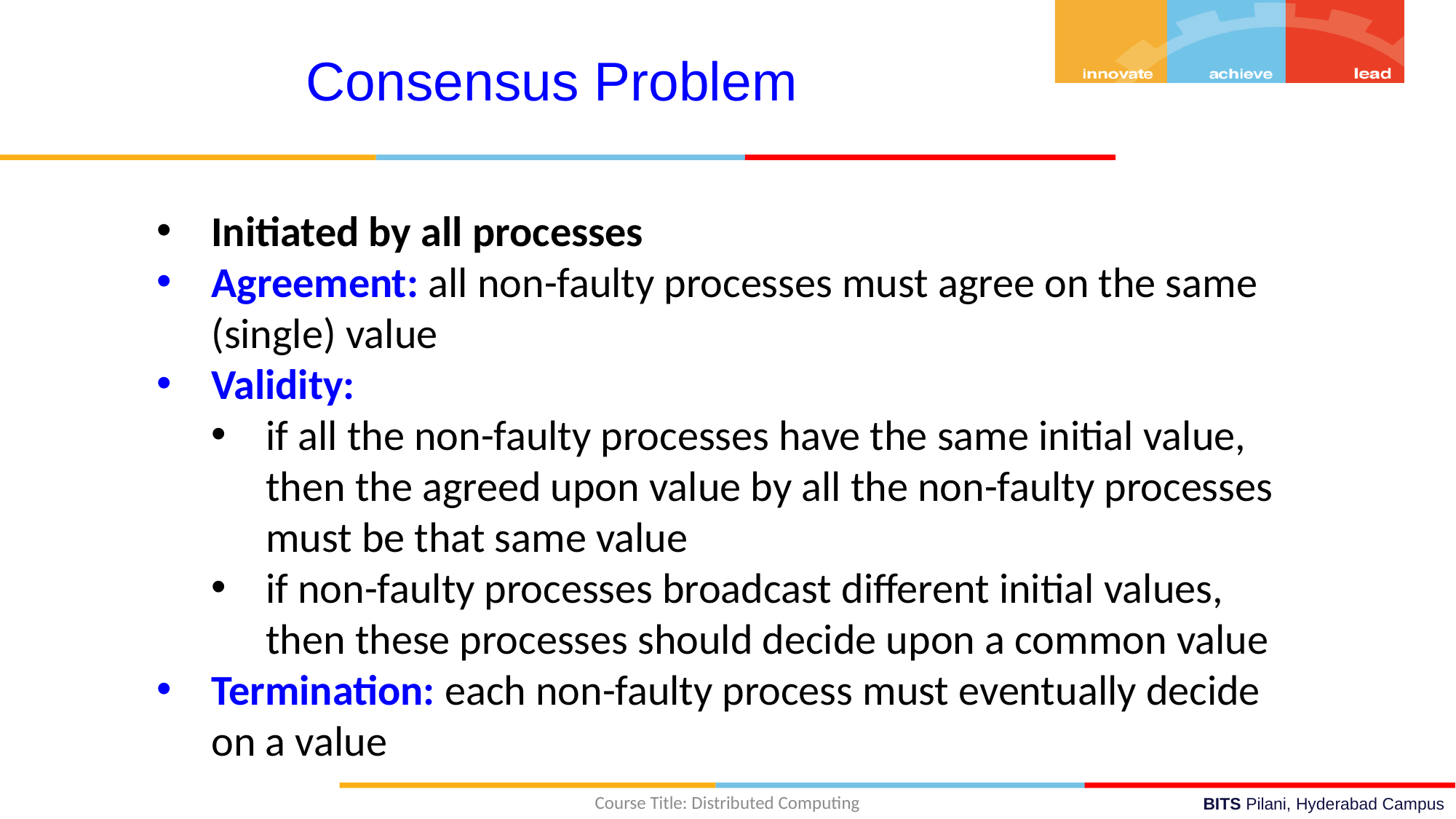

Consensus Problem
Initiated by all processes
Agreement: all non-faulty processes must agree on the same (single) value
Validity:
if all the non-faulty processes have the same initial value, then the agreed upon value by all the non-faulty processes must be that same value
if non-faulty processes broadcast different initial values, then these processes should decide upon a common value
Termination: each non-faulty process must eventually decide on a value
Course Title: Distributed Computing